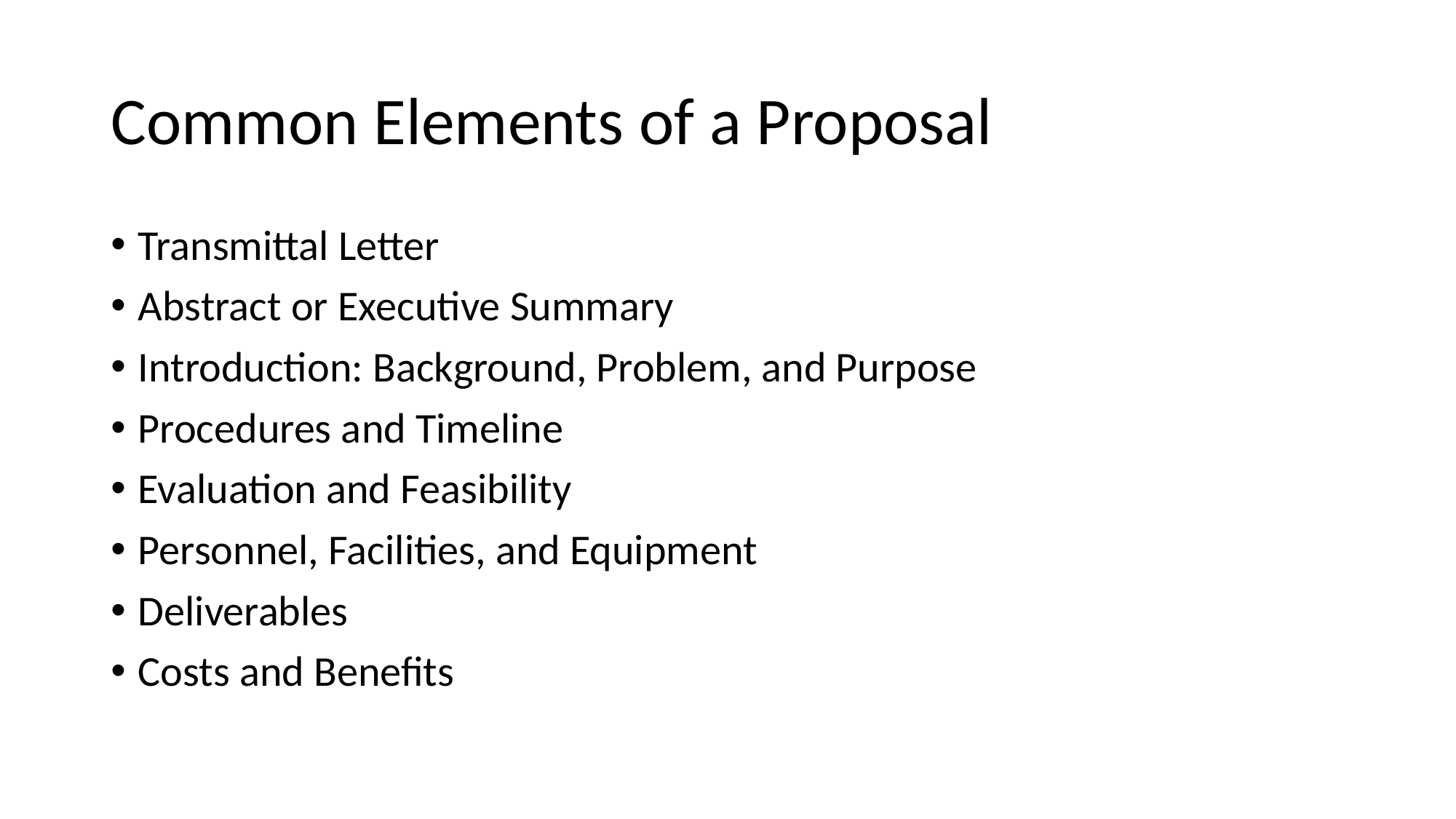

# Common Elements of a Proposal
Transmittal Letter
Abstract or Executive Summary
Introduction: Background, Problem, and Purpose
Procedures and Timeline
Evaluation and Feasibility
Personnel, Facilities, and Equipment
Deliverables
Costs and Benefits